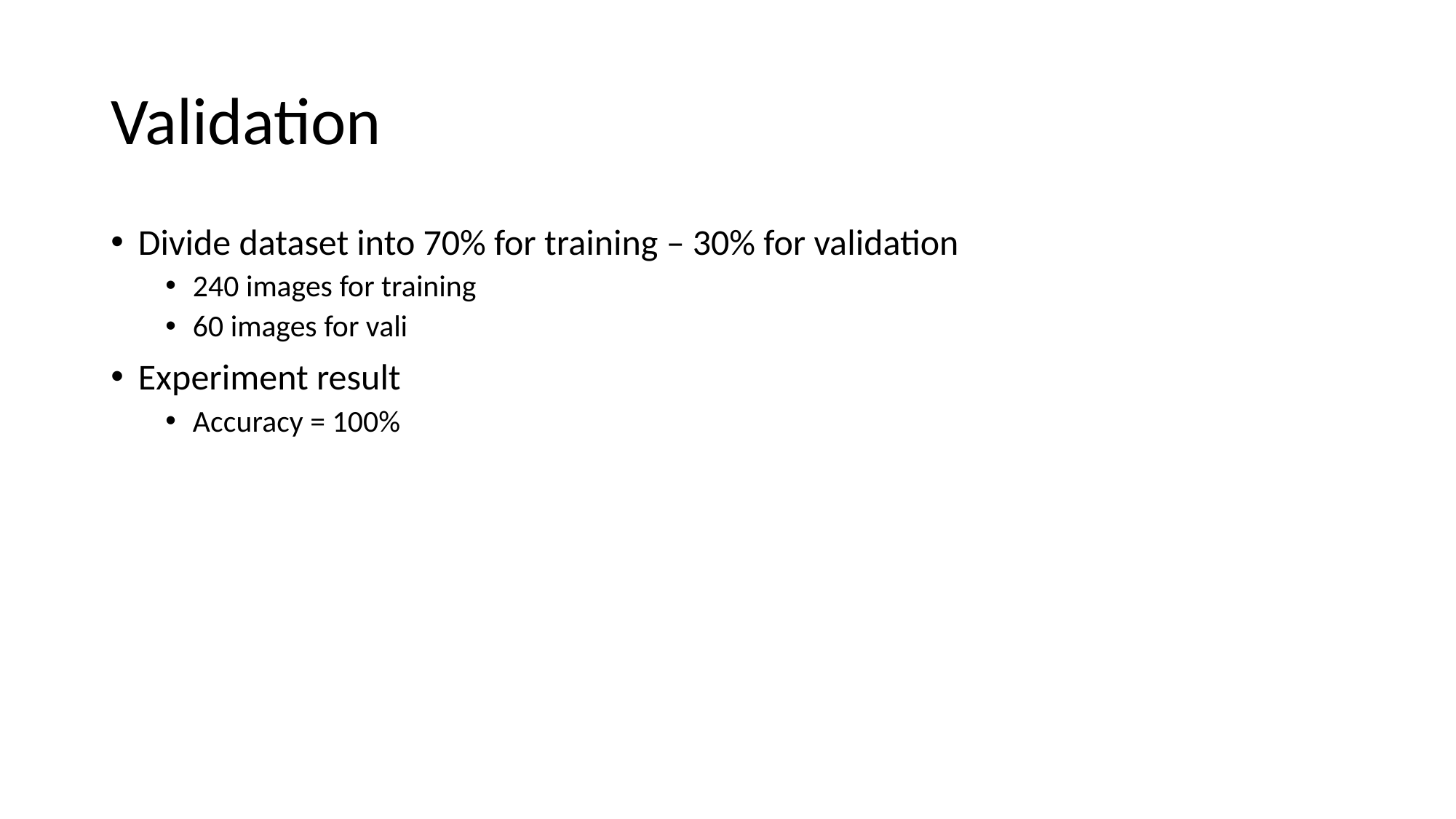

# Validation
Divide dataset into 70% for training – 30% for validation
240 images for training
60 images for vali
Experiment result
Accuracy = 100%